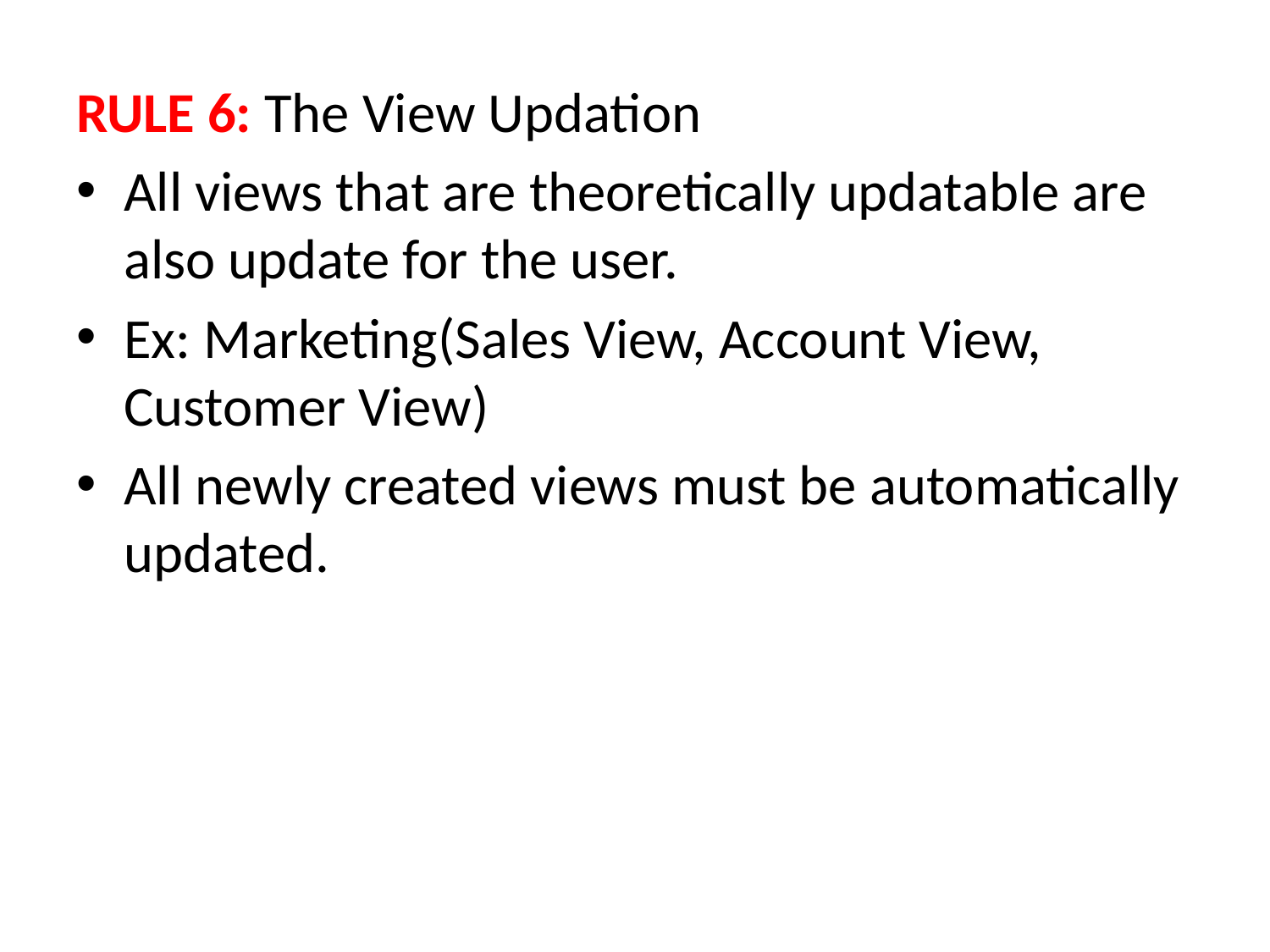

RULE 6: The View Updation
All views that are theoretically updatable are also update for the user.
Ex: Marketing(Sales View, Account View, Customer View)
All newly created views must be automatically updated.